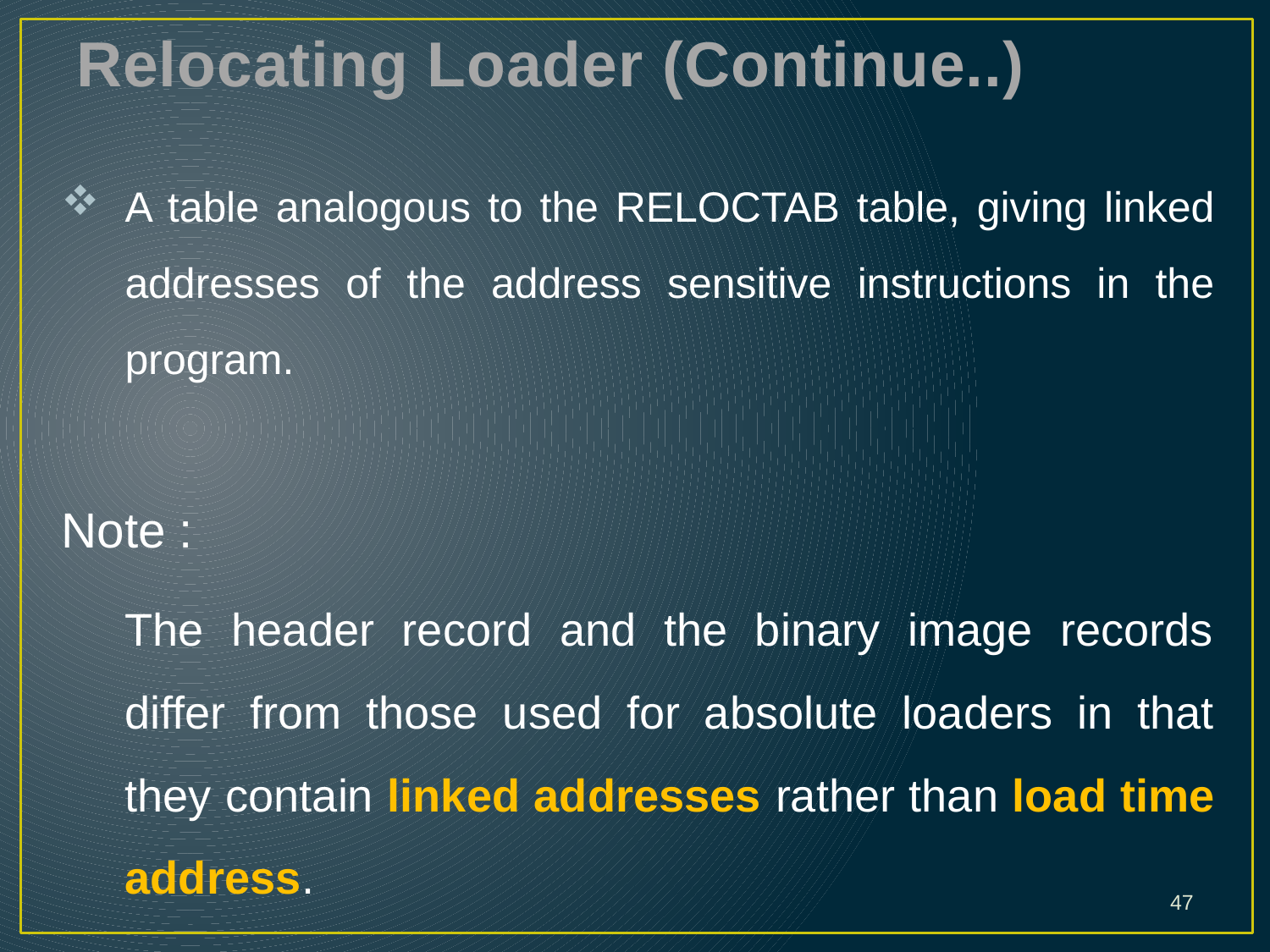

# Relocating Loader (Continue..)
A table analogous to the RELOCTAB table, giving linked addresses of the address sensitive instructions in the program.

Note :
	The header record and the binary image records differ from those used for absolute loaders in that they contain linked addresses rather than load time address.

47